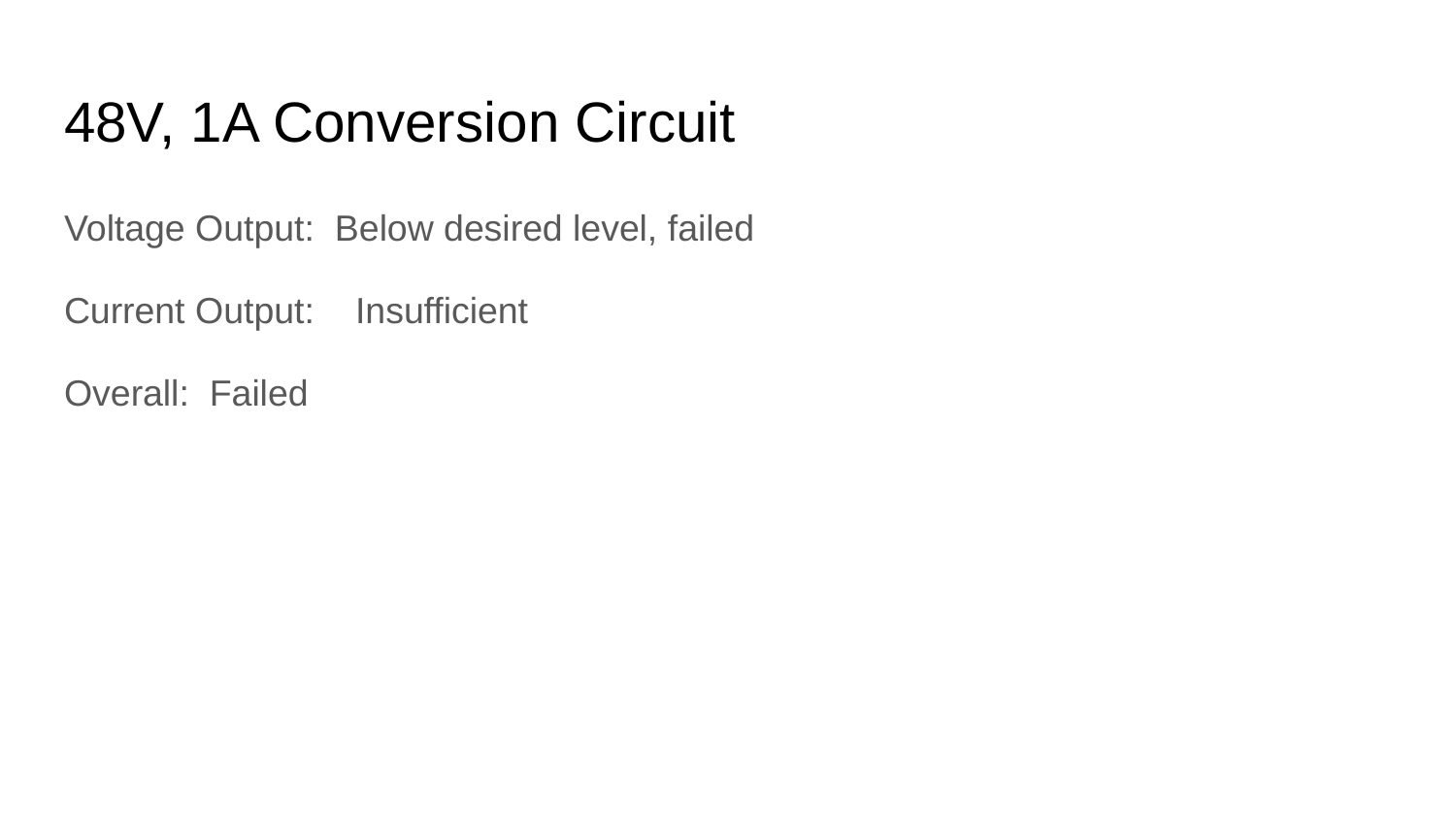

# 48V, 1A Conversion Circuit
Voltage Output:  Below desired level, failed
Current Output:	Insufficient
Overall:  Failed